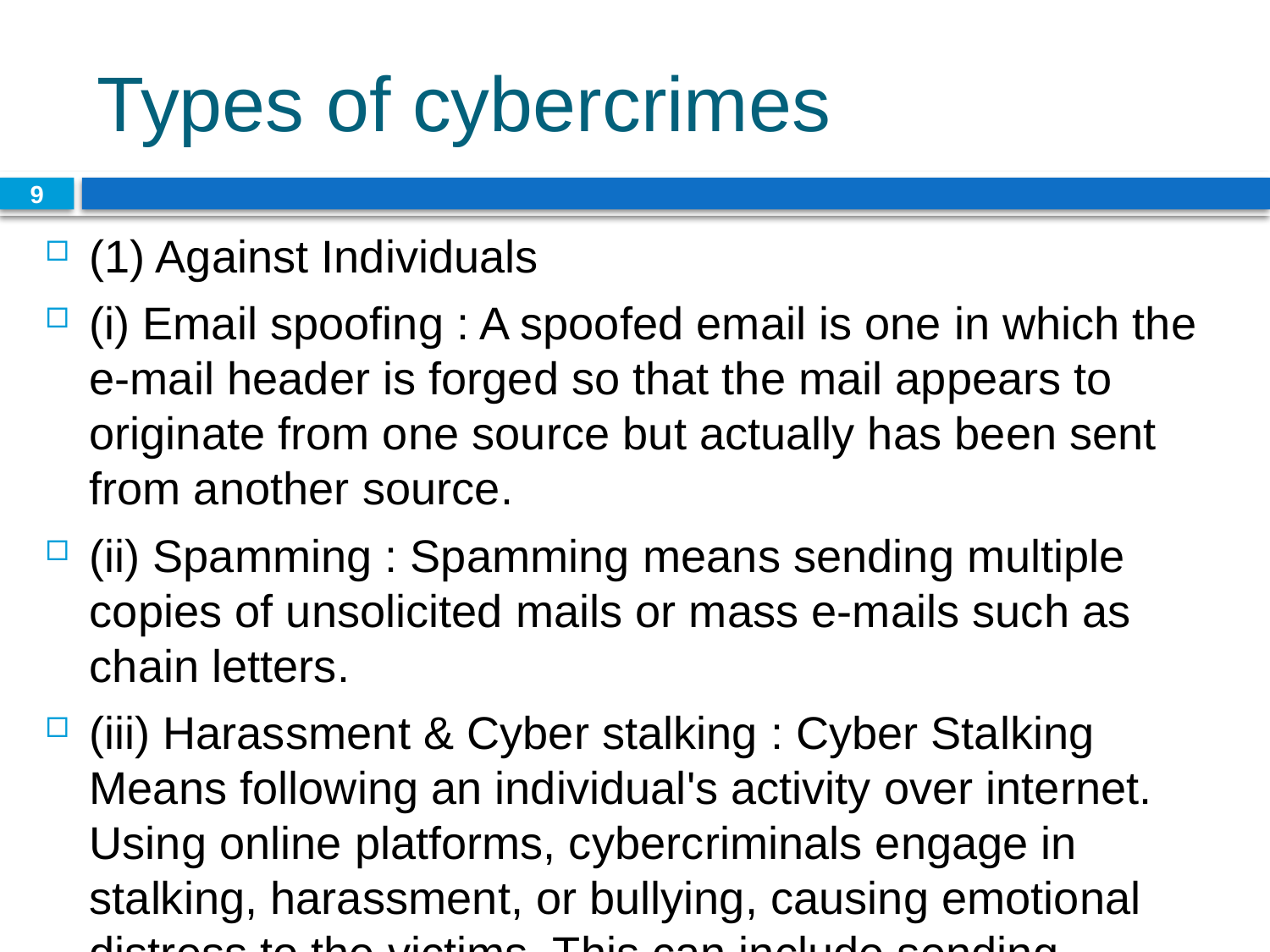

# Types of cybercrimes
9
(1) Against Individuals
(i) Email spoofing : A spoofed email is one in which the e-mail header is forged so that the mail appears to originate from one source but actually has been sent from another source.
(ii) Spamming : Spamming means sending multiple copies of unsolicited mails or mass e-mails such as chain letters.
(iii) Harassment & Cyber stalking : Cyber Stalking Means following an individual's activity over internet. Using online platforms, cybercriminals engage in stalking, harassment, or bullying, causing emotional distress to the victims. This can include sending threatening messages, spreading false rumors, or sharing private information without consent.